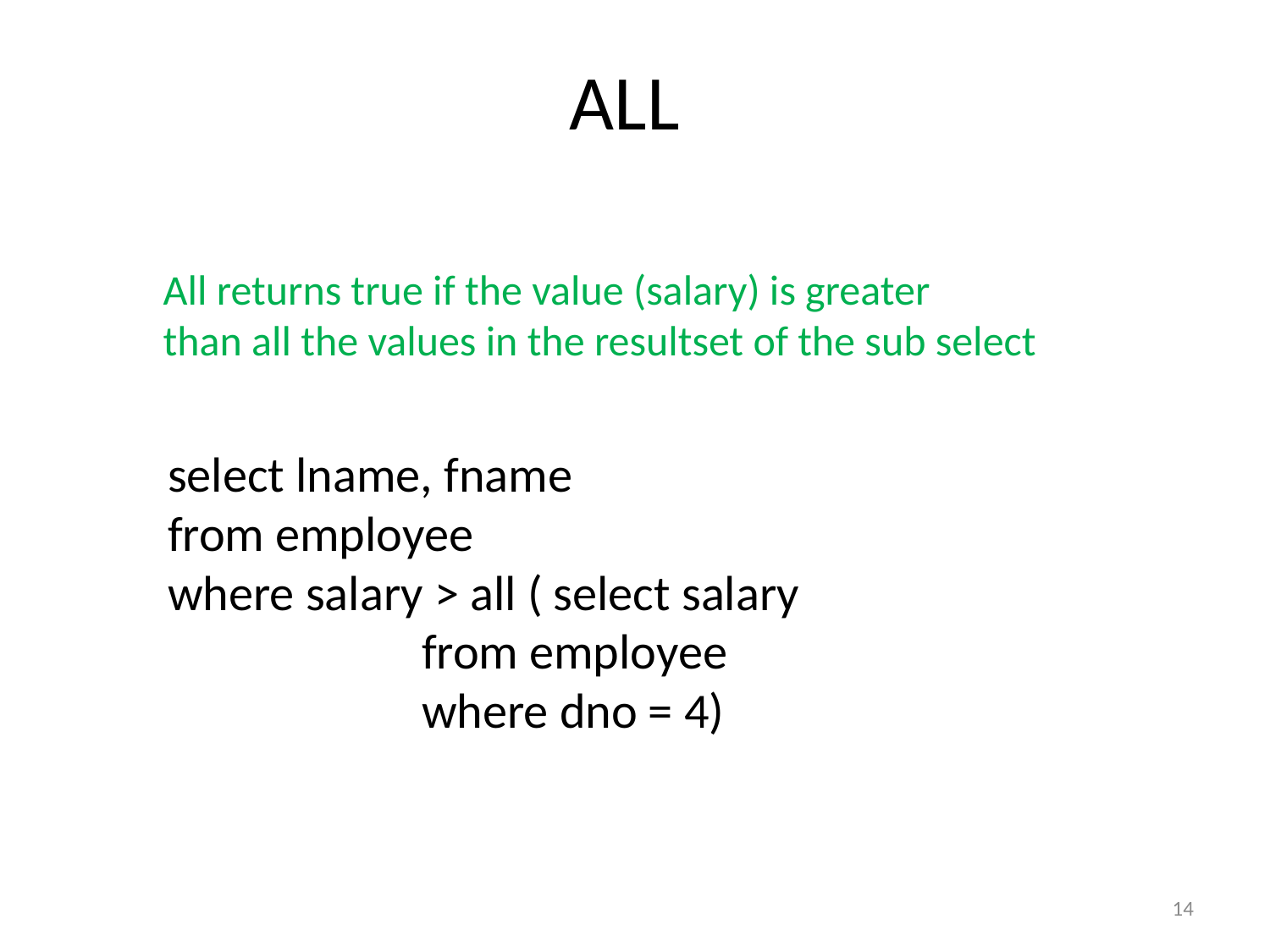

ALL
All returns true if the value (salary) is greater
than all the values in the resultset of the sub select
select lname, fname
from employee
where salary > all ( select salary
		from employee
		where dno = 4)

14